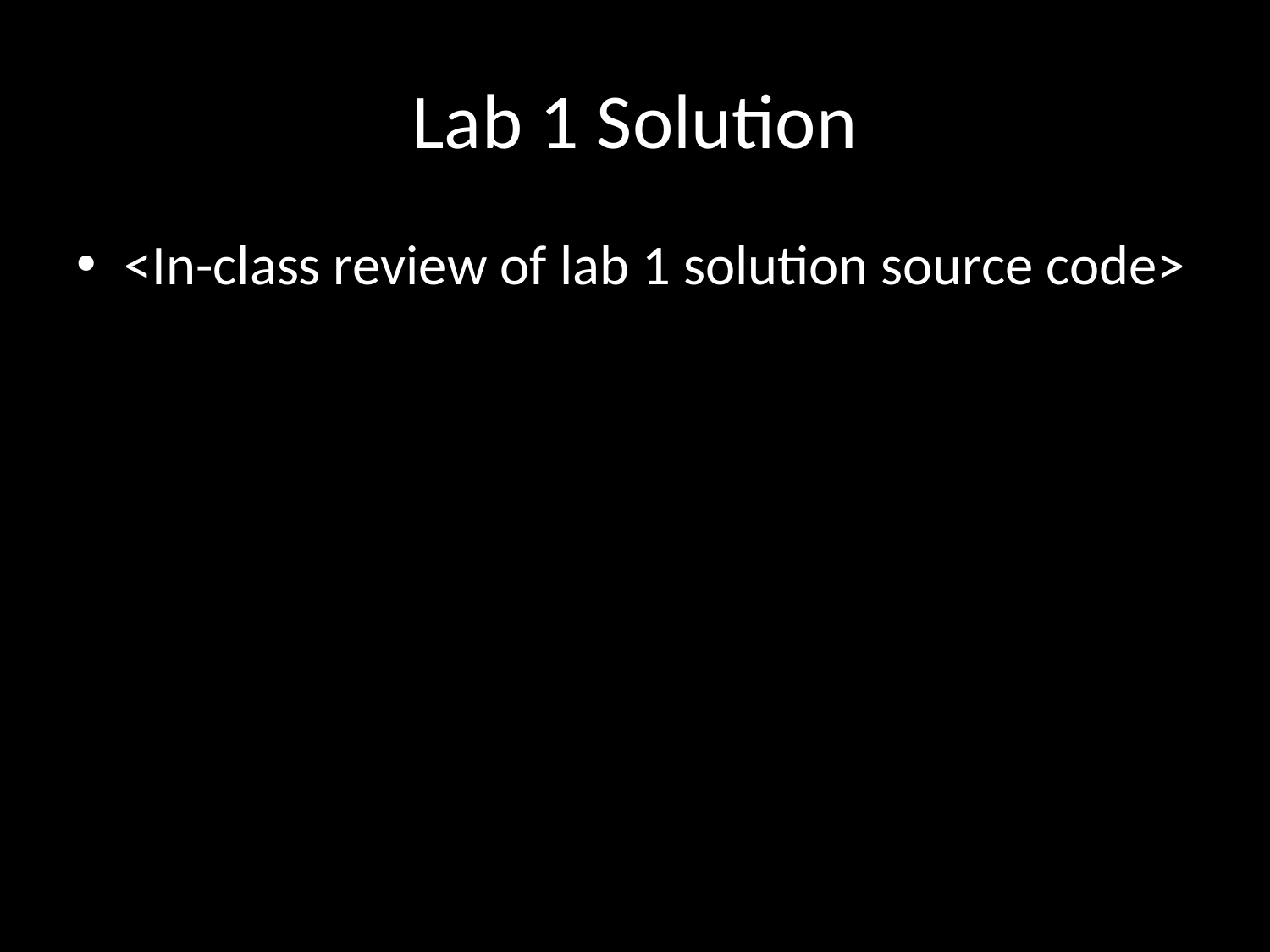

# Lab 1 Solution
<In-class review of lab 1 solution source code>